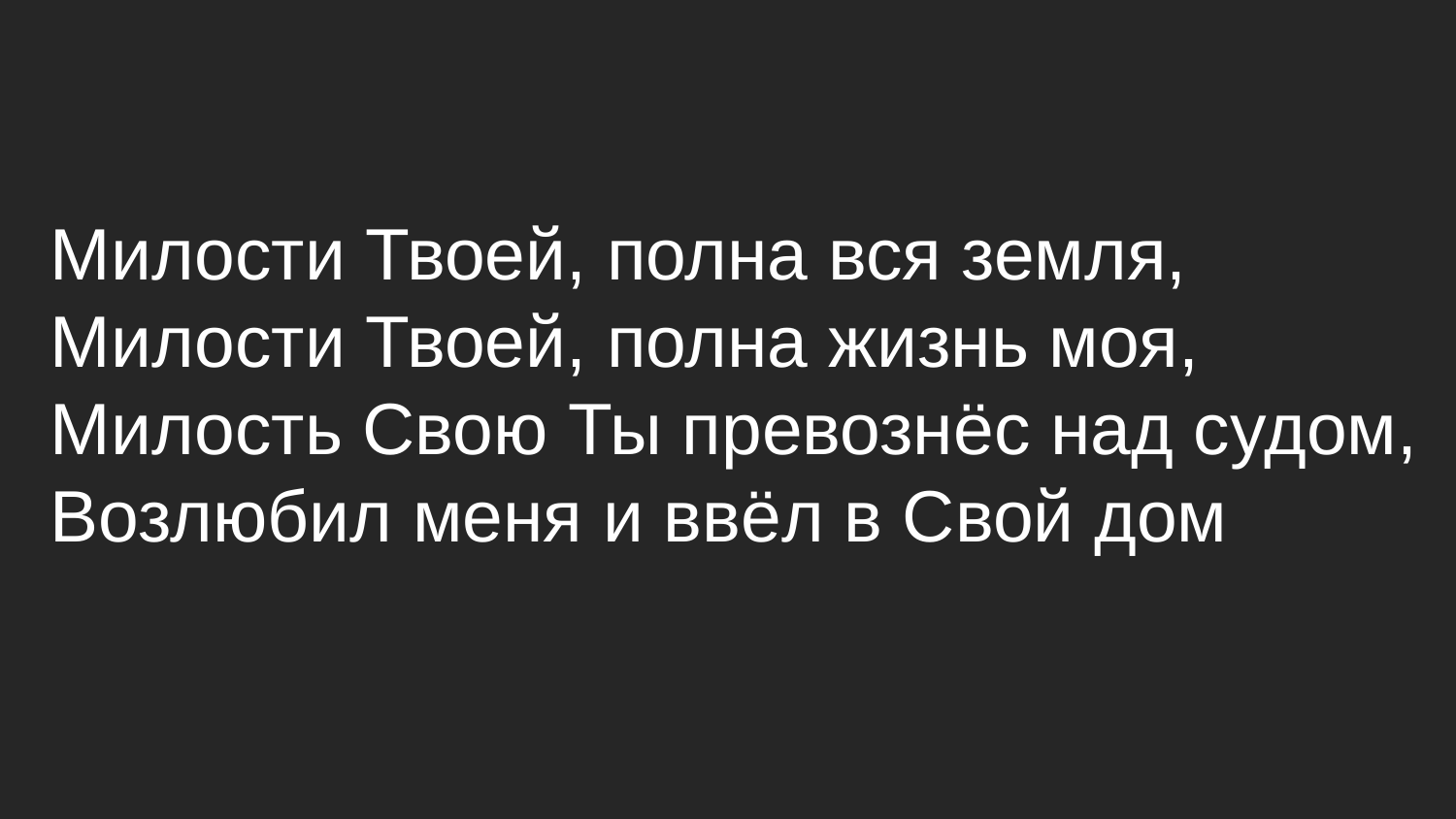

# Милости Твоей, полна вся земля, Милости Твоей, полна жизнь моя, Милость Свою Ты превознёс над судом, Возлюбил меня и ввёл в Свой дом